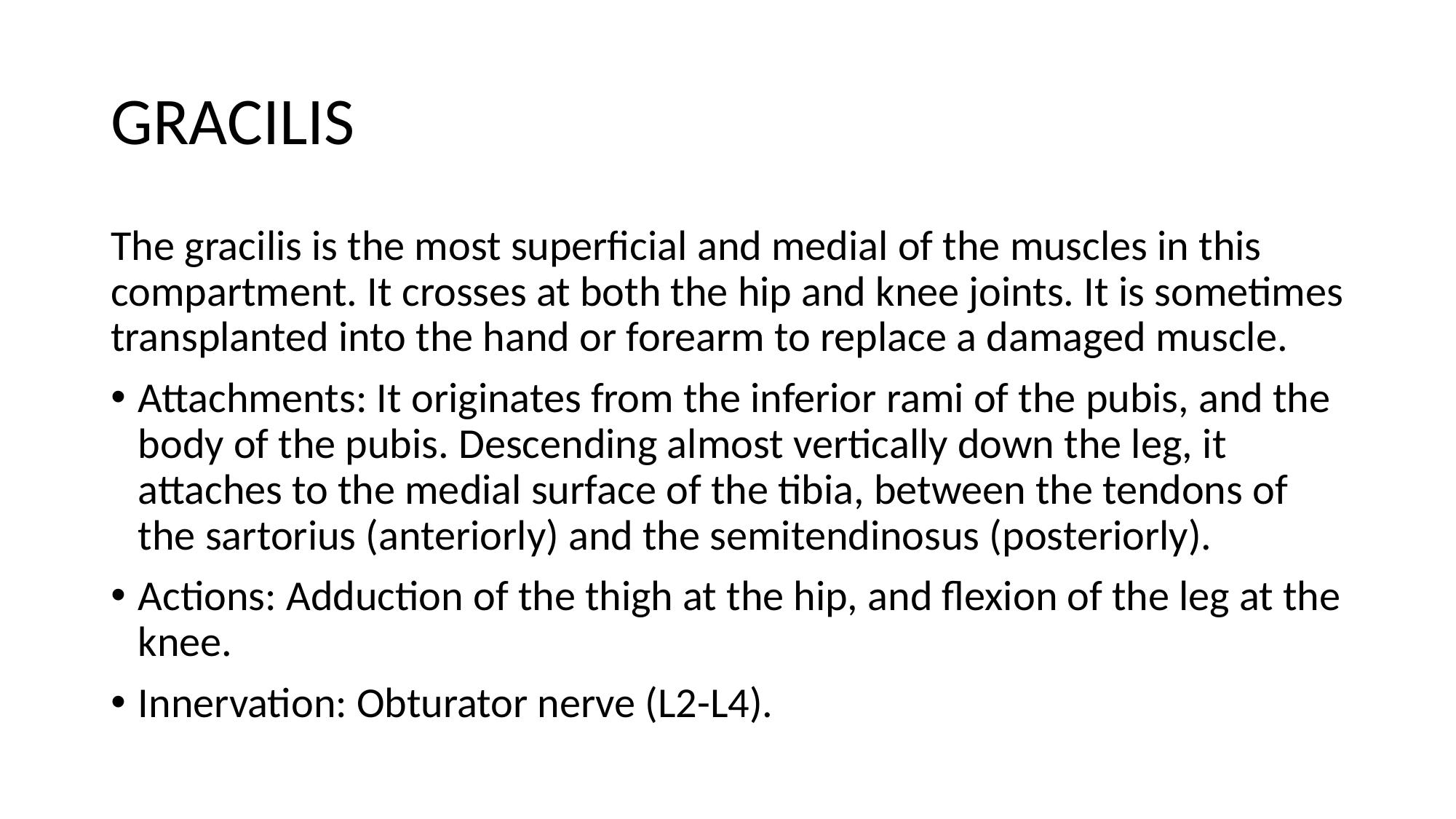

# GRACILIS
The gracilis is the most superficial and medial of the muscles in this compartment. It crosses at both the hip and knee joints. It is sometimes transplanted into the hand or forearm to replace a damaged muscle.
Attachments: It originates from the inferior rami of the pubis, and the body of the pubis. Descending almost vertically down the leg, it attaches to the medial surface of the tibia, between the tendons of the sartorius (anteriorly) and the semitendinosus (posteriorly).
Actions: Adduction of the thigh at the hip, and flexion of the leg at the knee.
Innervation: Obturator nerve (L2-L4).